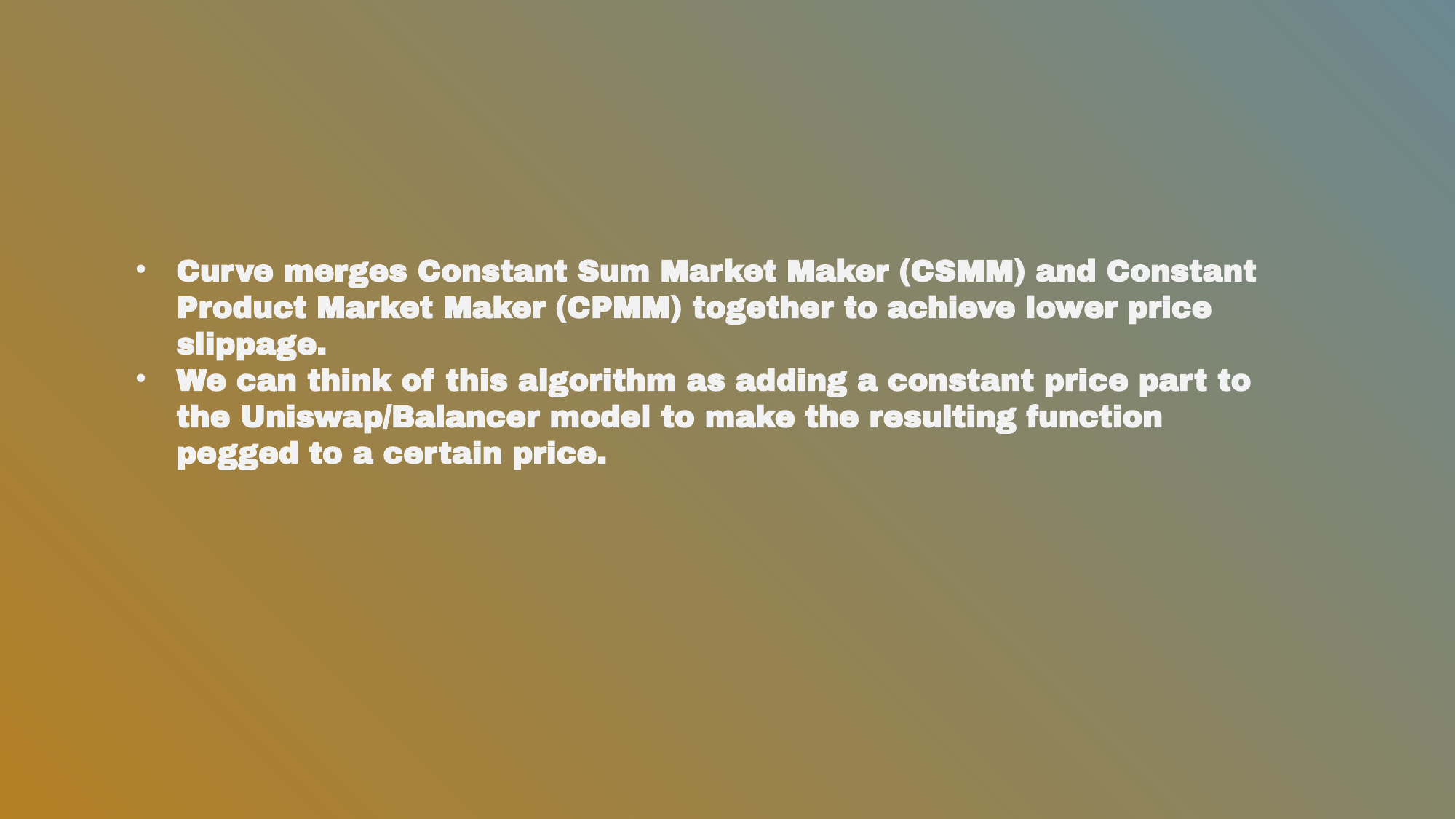

Curve merges Constant Sum Market Maker (CSMM) and Constant Product Market Maker (CPMM) together to achieve lower price slippage.
We can think of this algorithm as adding a constant price part to the Uniswap/Balancer model to make the resulting function pegged to a certain price.